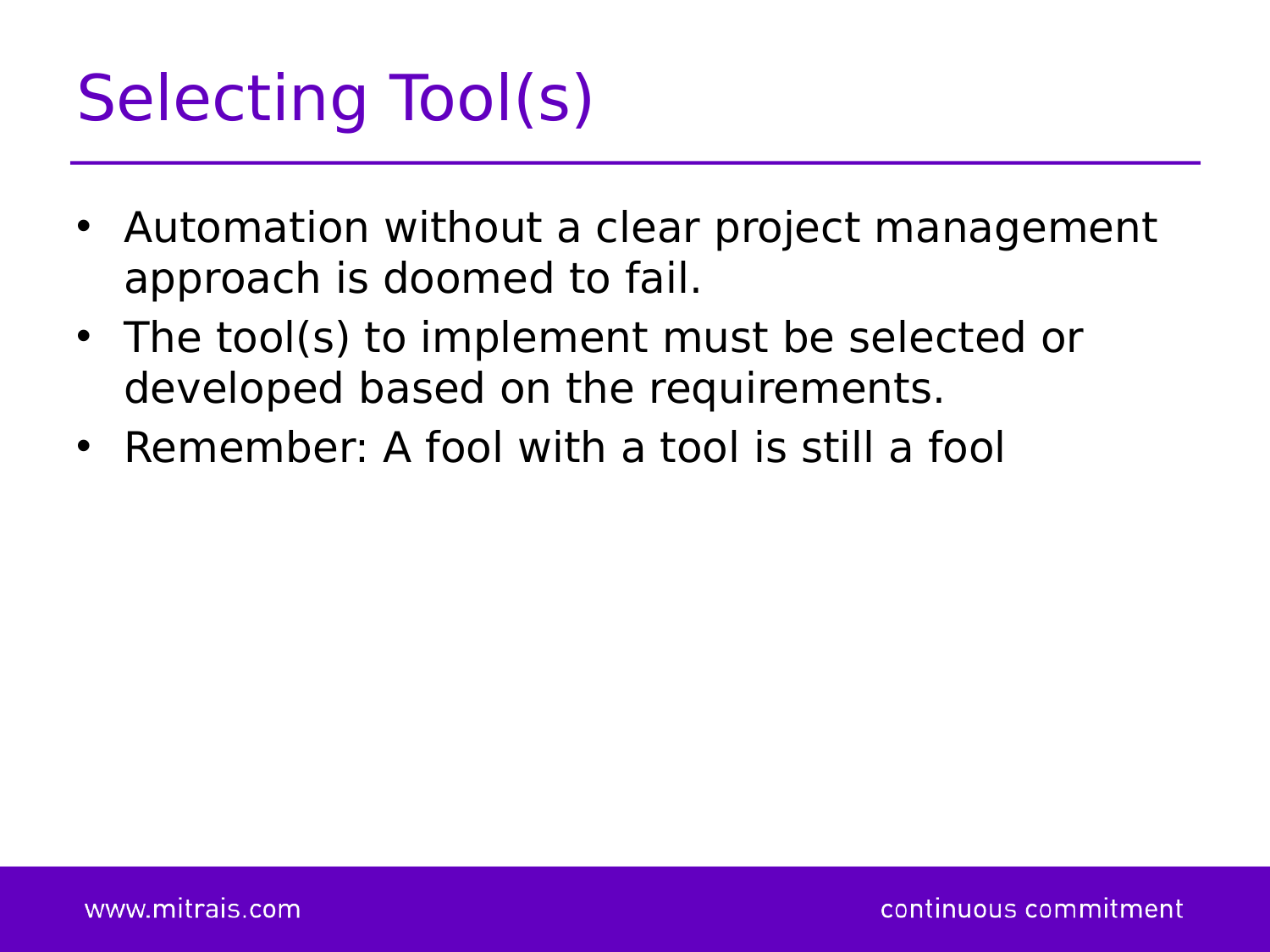

# Selecting Tool(s)
Automation without a clear project management approach is doomed to fail.
The tool(s) to implement must be selected or developed based on the requirements.
Remember: A fool with a tool is still a fool